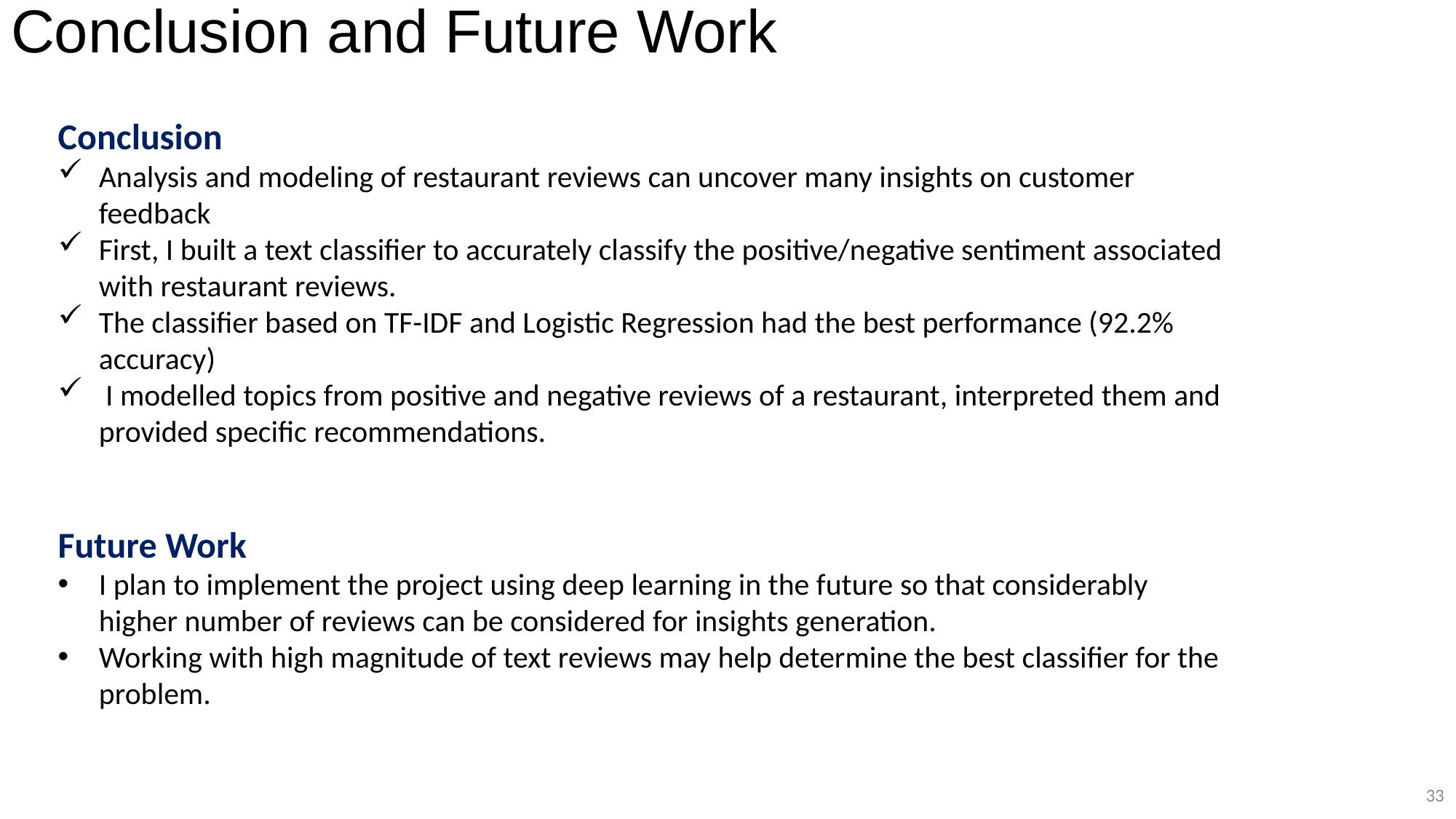

# Conclusion and Future Work
Conclusion
Analysis and modeling of restaurant reviews can uncover many insights on customer feedback
First, I built a text classifier to accurately classify the positive/negative sentiment associated with restaurant reviews.
The classifier based on TF-IDF and Logistic Regression had the best performance (92.2% accuracy)
 I modelled topics from positive and negative reviews of a restaurant, interpreted them and provided specific recommendations.

Future Work
I plan to implement the project using deep learning in the future so that considerably higher number of reviews can be considered for insights generation.
Working with high magnitude of text reviews may help determine the best classifier for the problem.

33